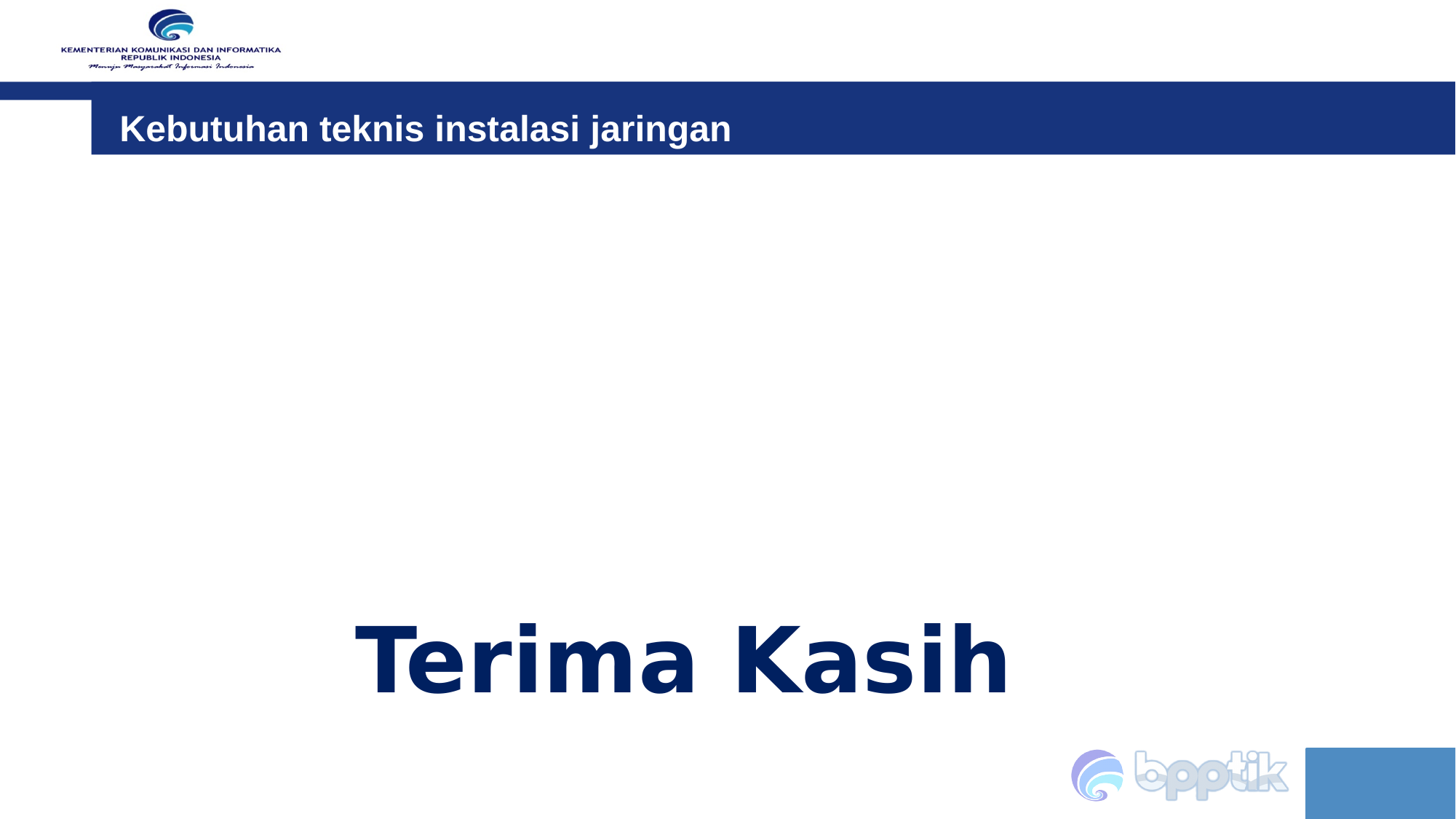

Kebutuhan teknis instalasi jaringan 					 Pelatihan
Terima Kasih